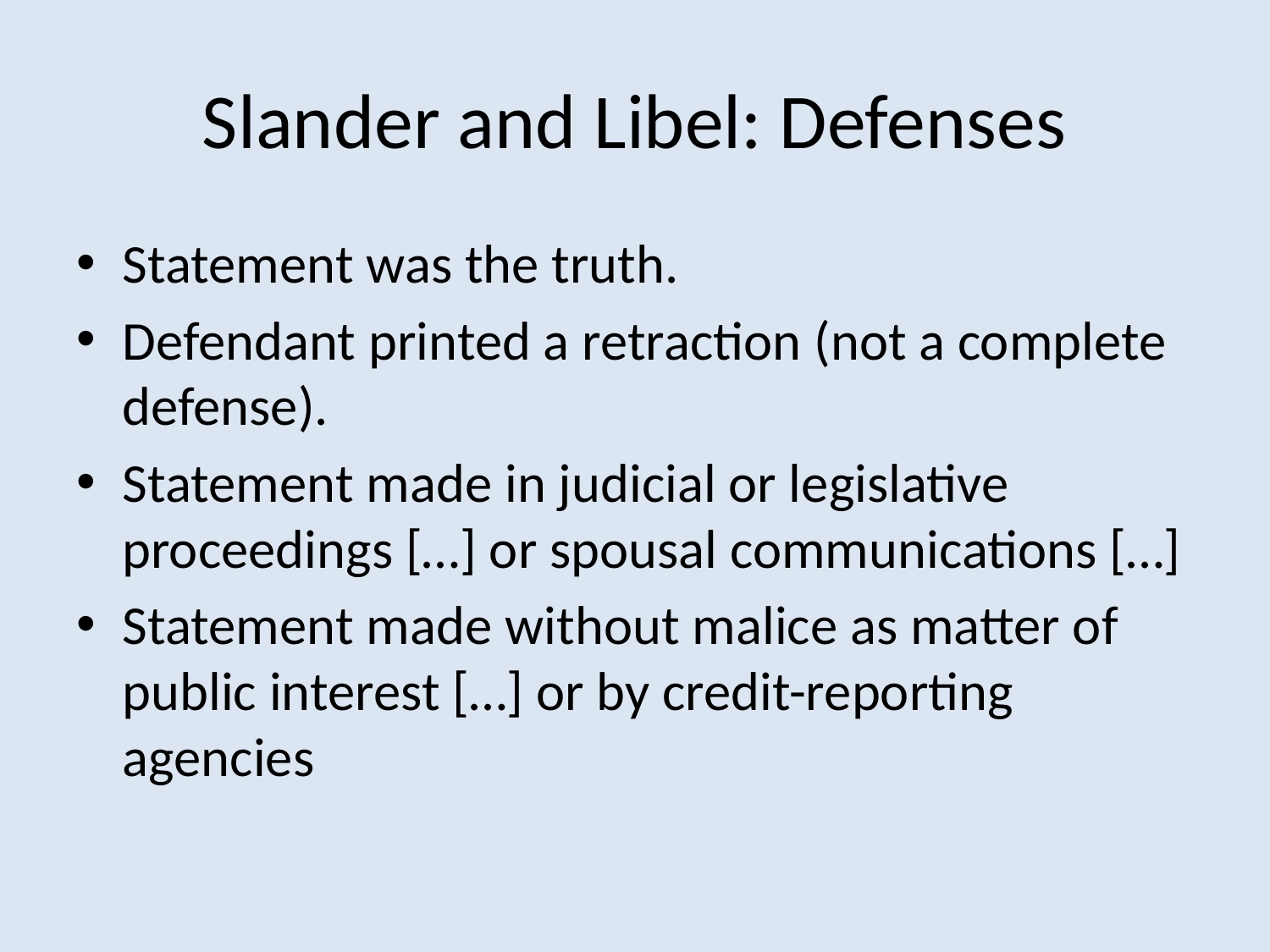

# Slander and Libel: Defenses
Statement was the truth.
Defendant printed a retraction (not a complete defense).
Statement made in judicial or legislative proceedings […] or spousal communications […]
Statement made without malice as matter of public interest […] or by credit-reporting agencies